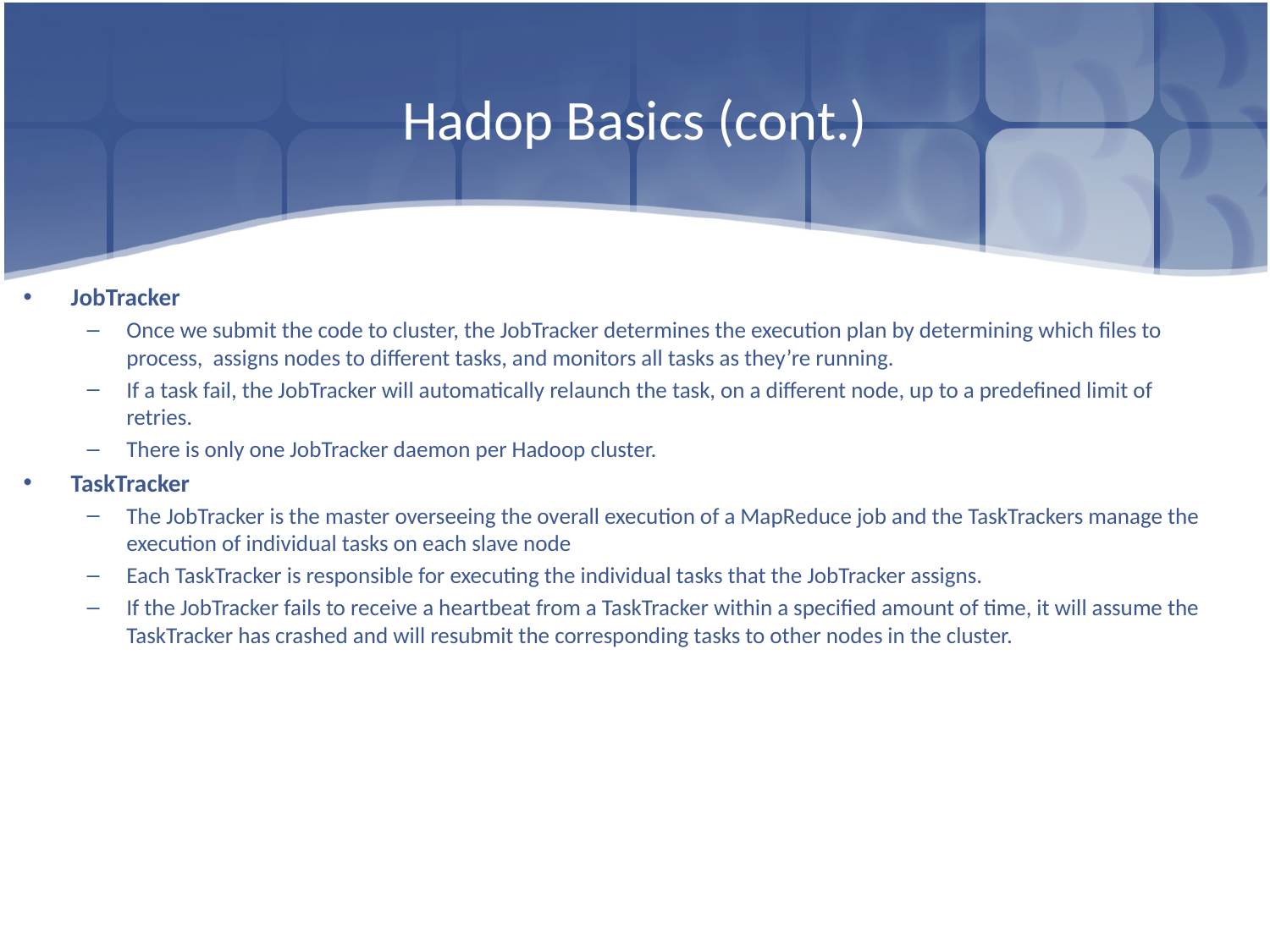

# Hadop Basics (cont.)
JobTracker
Once we submit the code to cluster, the JobTracker determines the execution plan by determining which files to process,  assigns nodes to different tasks, and monitors all tasks as they’re running.
If a task fail, the JobTracker will automatically relaunch the task, on a different node, up to a predefined limit of retries.
There is only one JobTracker daemon per Hadoop cluster.
TaskTracker
The JobTracker is the master overseeing the overall execution of a MapReduce job and the TaskTrackers manage the execution of individual tasks on each slave node
Each TaskTracker is responsible for executing the individual tasks that the JobTracker assigns.
If the JobTracker fails to receive a heartbeat from a TaskTracker within a specified amount of time, it will assume the TaskTracker has crashed and will resubmit the corresponding tasks to other nodes in the cluster.